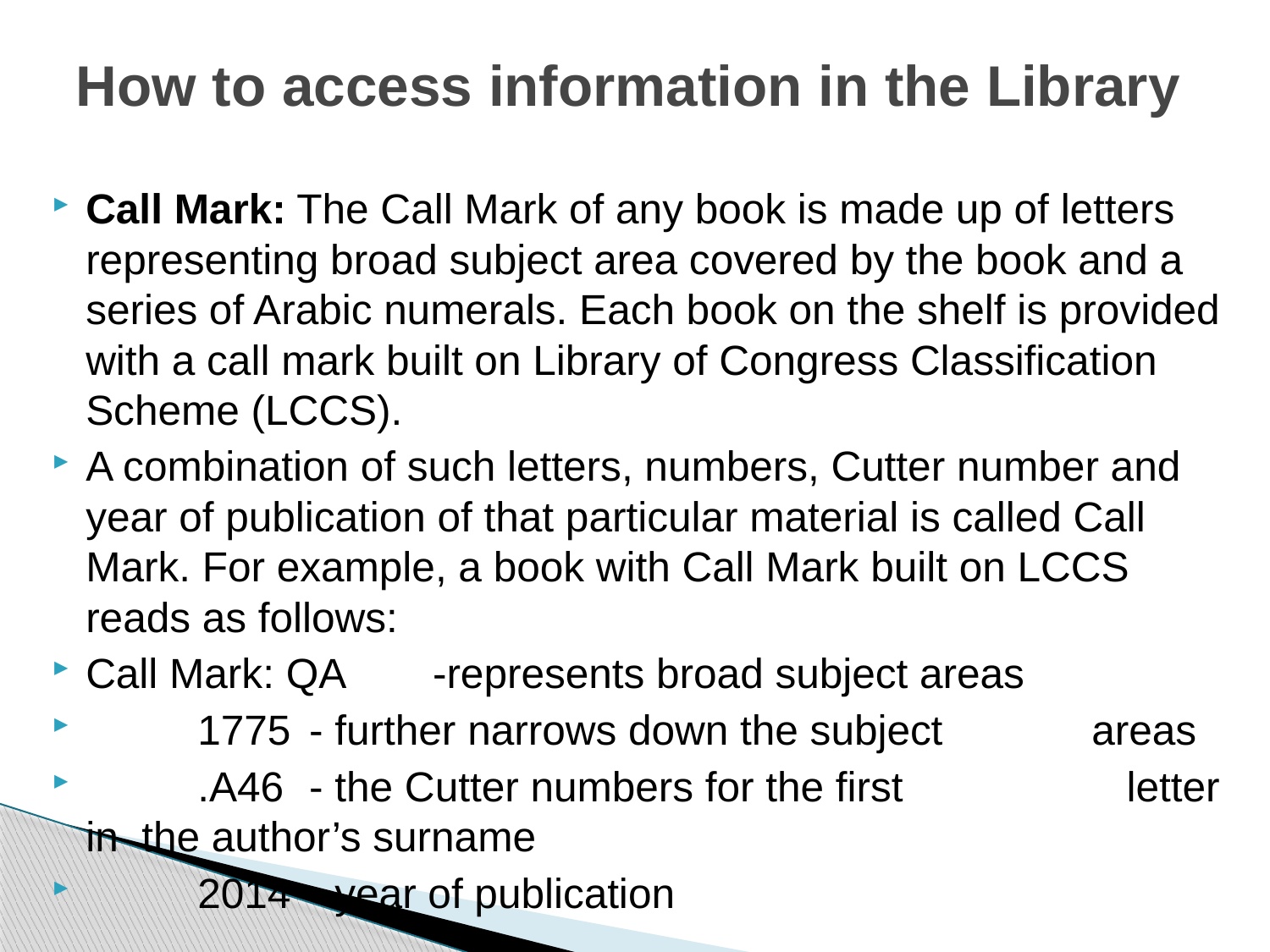

# How to access information in the Library
Call Mark: The Call Mark of any book is made up of letters representing broad subject area covered by the book and a series of Arabic numerals. Each book on the shelf is provided with a call mark built on Library of Congress Classification Scheme (LCCS).
A combination of such letters, numbers, Cutter number and year of publication of that particular material is called Call Mark. For example, a book with Call Mark built on LCCS reads as follows:
Call Mark: QA	 -represents broad subject areas
		1775	- further narrows down the subject 			   	areas
		.A46	- the Cutter numbers for the first 			  	   letter in  the author’s surname
		2014	- year of publication